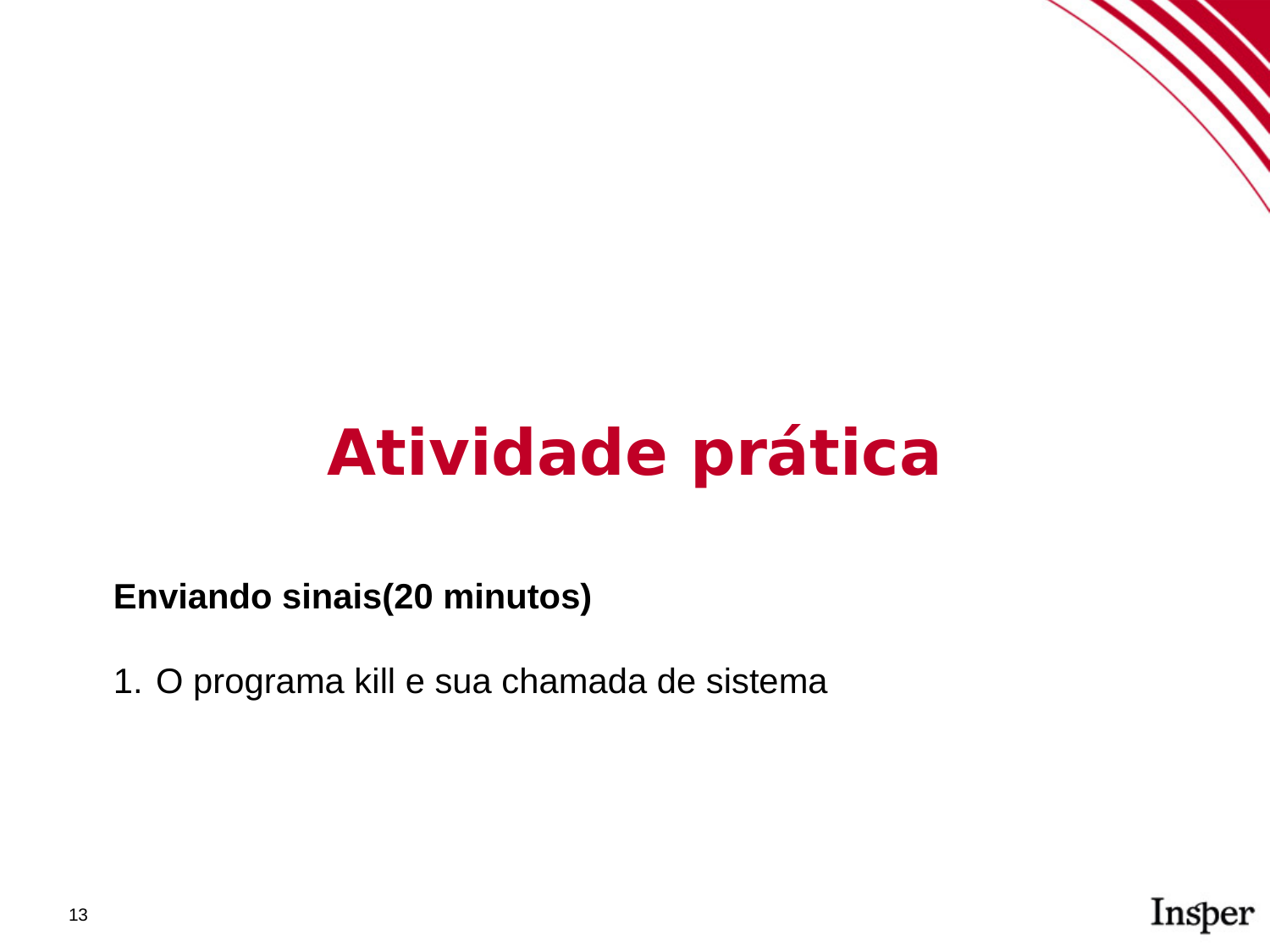

Atividade prática
Enviando sinais(20 minutos)

O programa kill e sua chamada de sistema

13